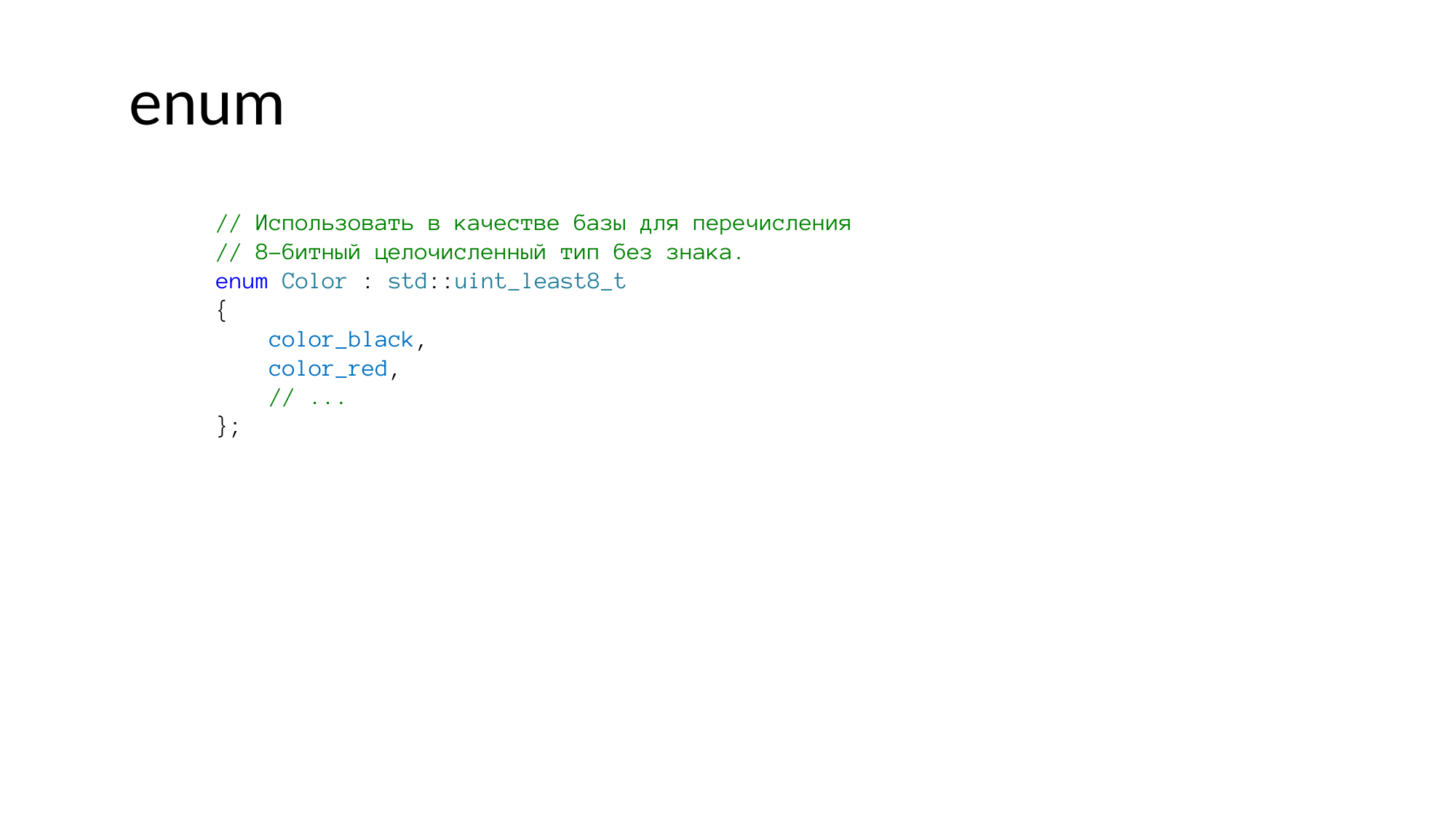

enum
// Использовать в качестве базы для перечисления
// 8-битный целочисленный тип без знака.
enum Color : std::uint_least8_t
{
    color_black,
    color_red,
    // ...
};